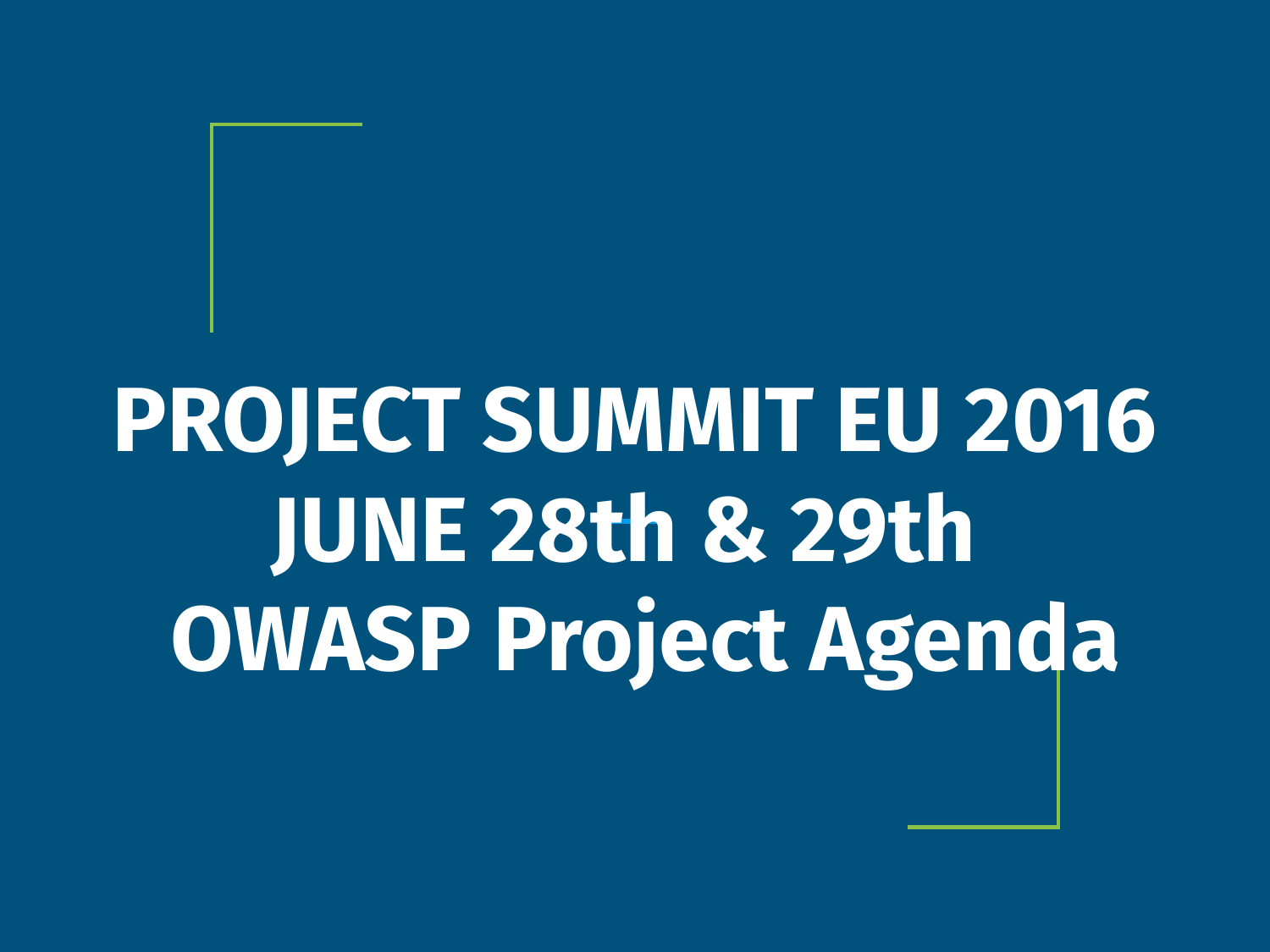

# PROJECT SUMMIT EU 2016
JUNE 28th & 29th
 OWASP Project Agenda